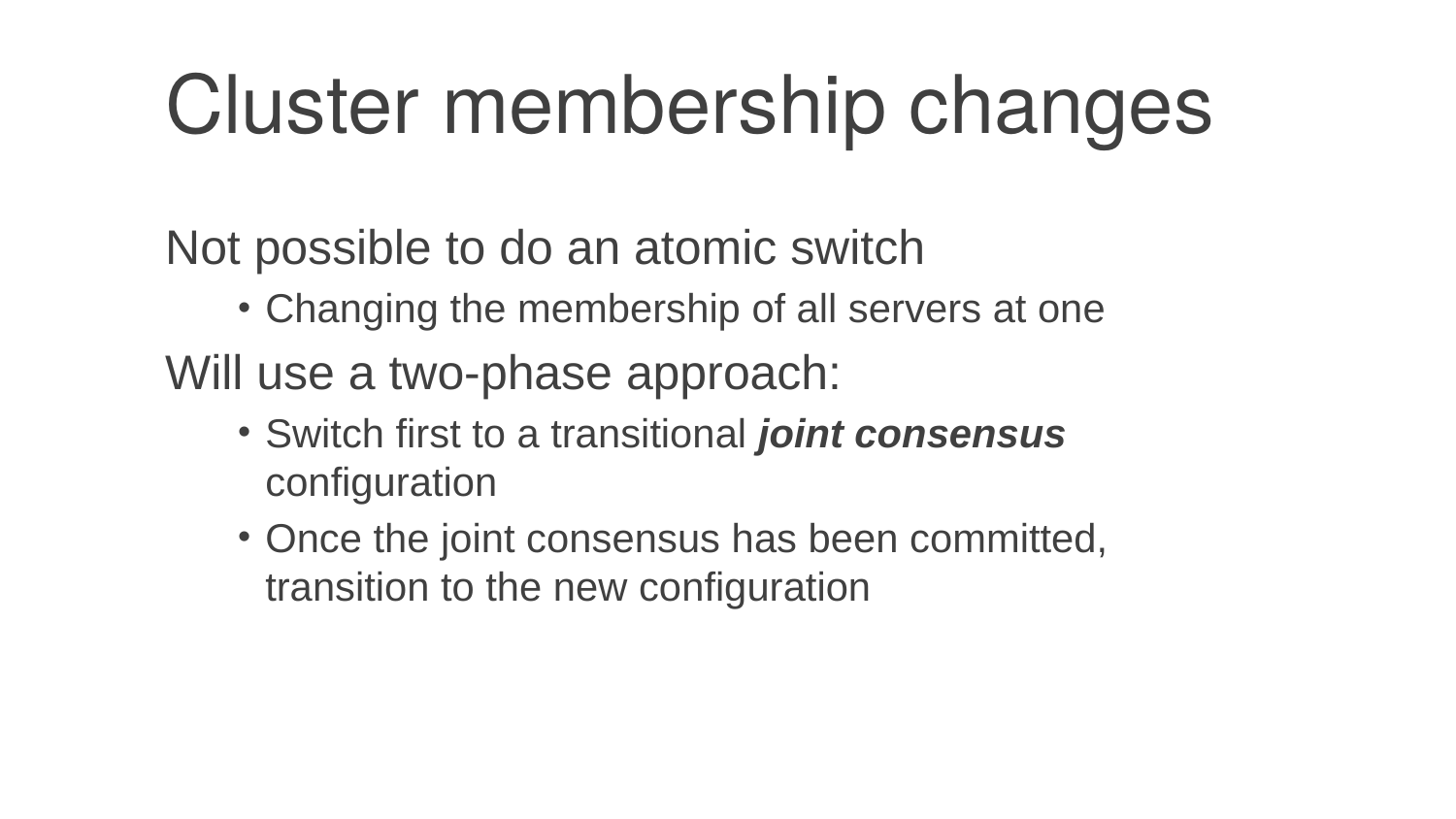

Cluster membership changes
Not possible to do an atomic switch
Changing the membership of all servers at one
Will use a two-phase approach:
Switch first to a transitional joint consensus configuration
Once the joint consensus has been committed, transition to the new configuration